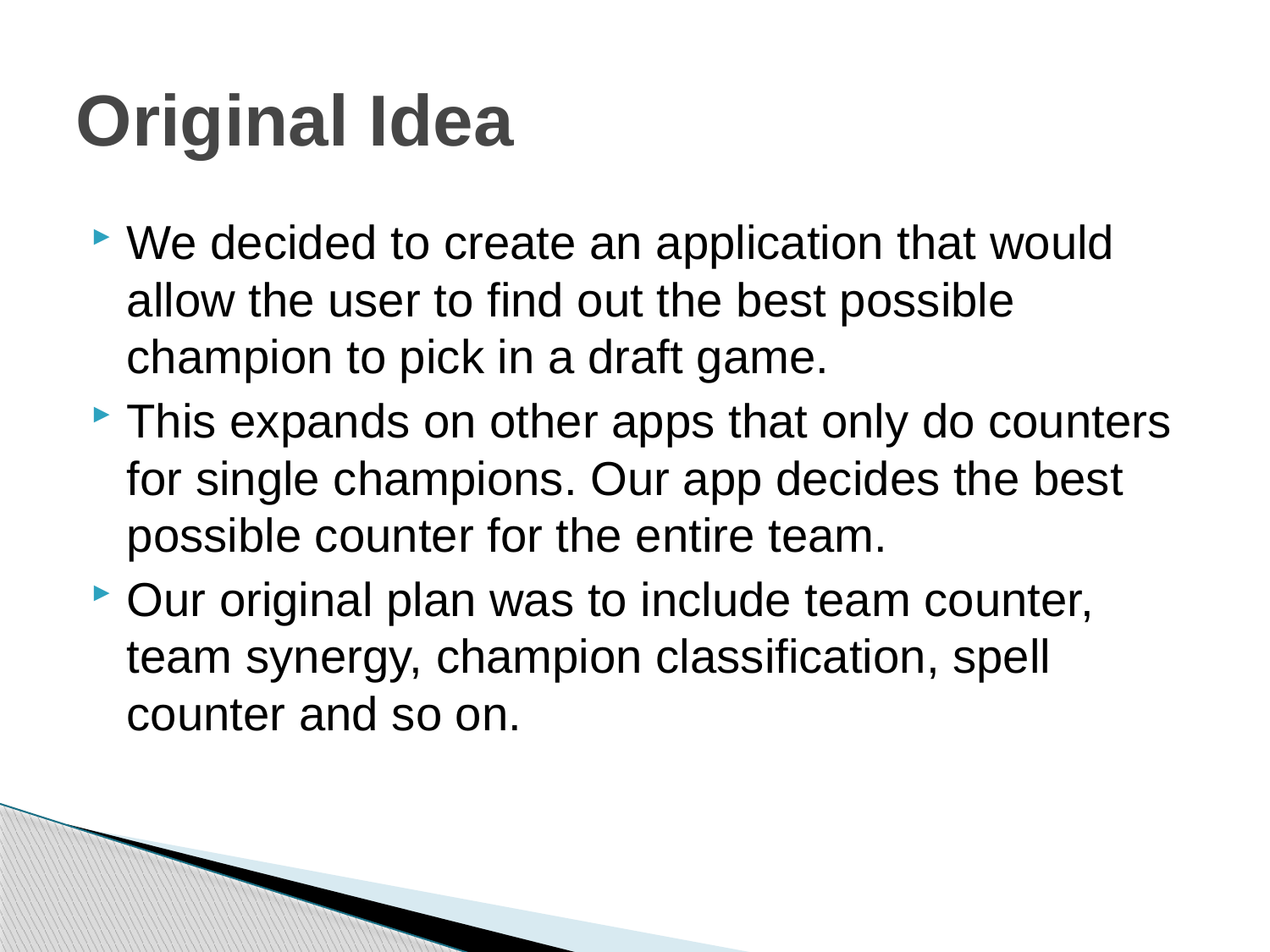

# Original Idea
We decided to create an application that would allow the user to find out the best possible champion to pick in a draft game.
This expands on other apps that only do counters for single champions. Our app decides the best possible counter for the entire team.
Our original plan was to include team counter, team synergy, champion classification, spell counter and so on.